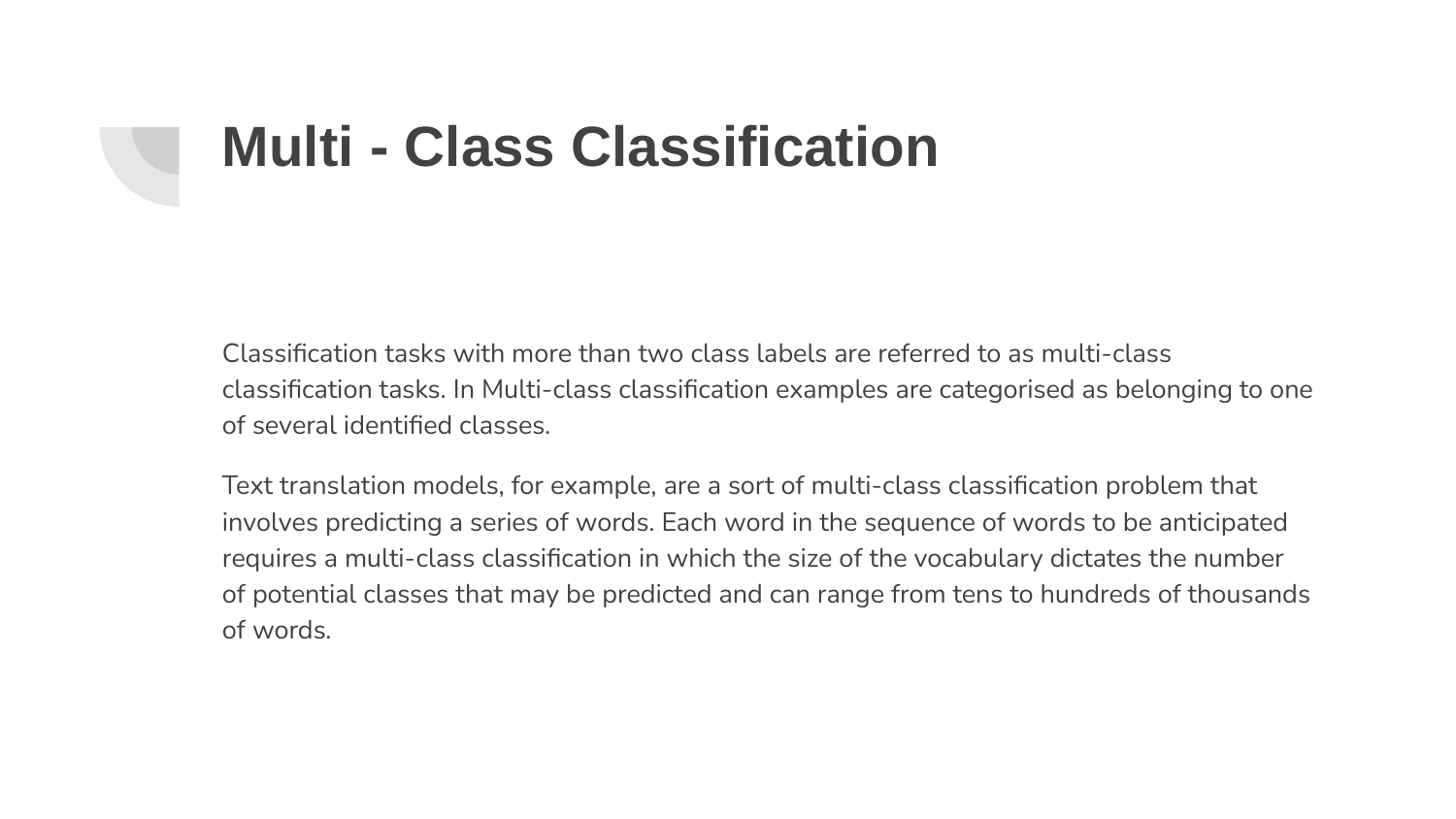

# Multi - Class Classification
Classification tasks with more than two class labels are referred to as multi-class classification tasks. In Multi-class classification examples are categorised as belonging to one of several identified classes.
Text translation models, for example, are a sort of multi-class classification problem that involves predicting a series of words. Each word in the sequence of words to be anticipated requires a multi-class classification in which the size of the vocabulary dictates the number of potential classes that may be predicted and can range from tens to hundreds of thousands of words.